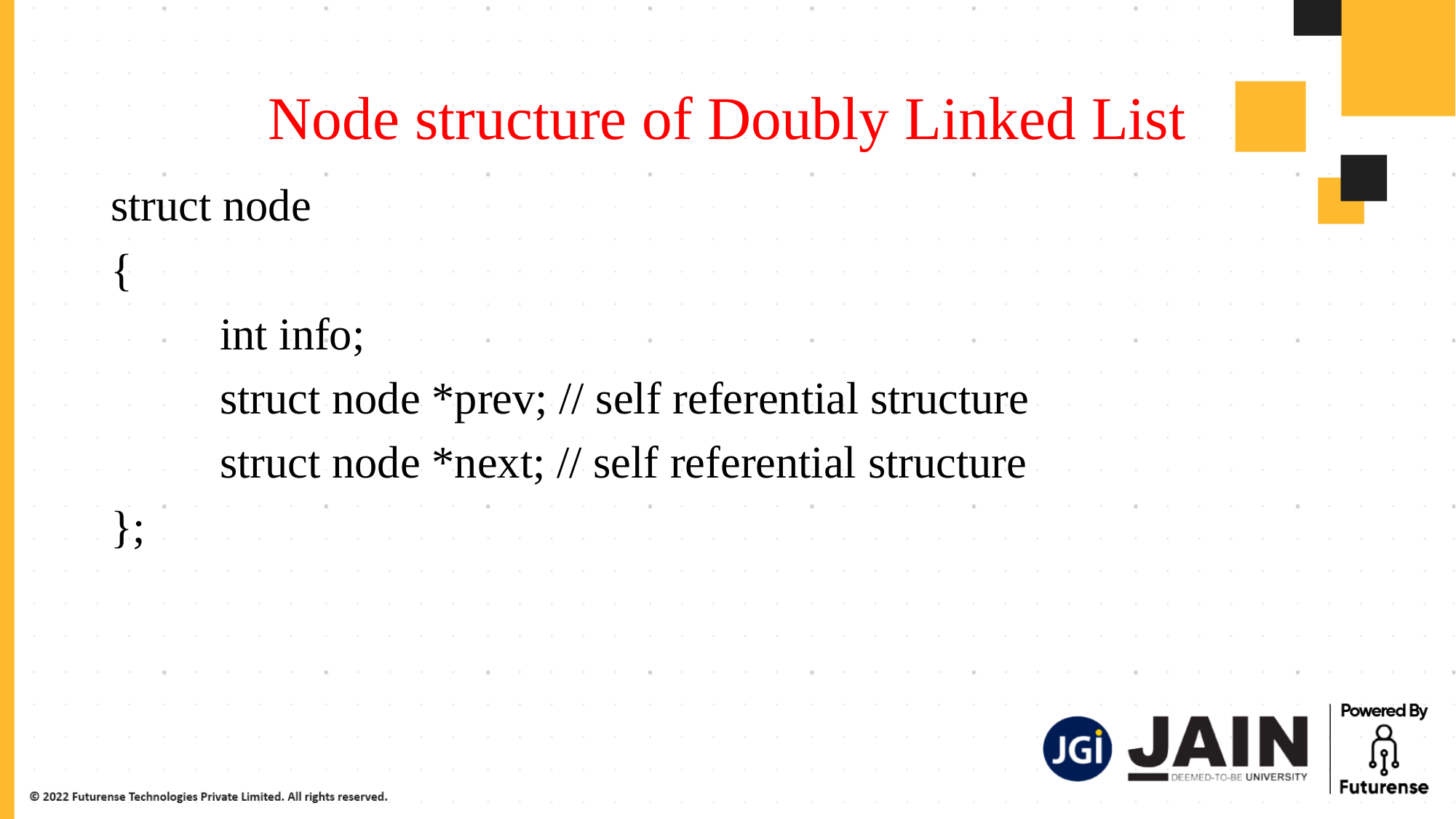

# Node structure of Doubly Linked List
struct node
{
	int info;
	struct node *prev; // self referential structure
	struct node *next; // self referential structure
};